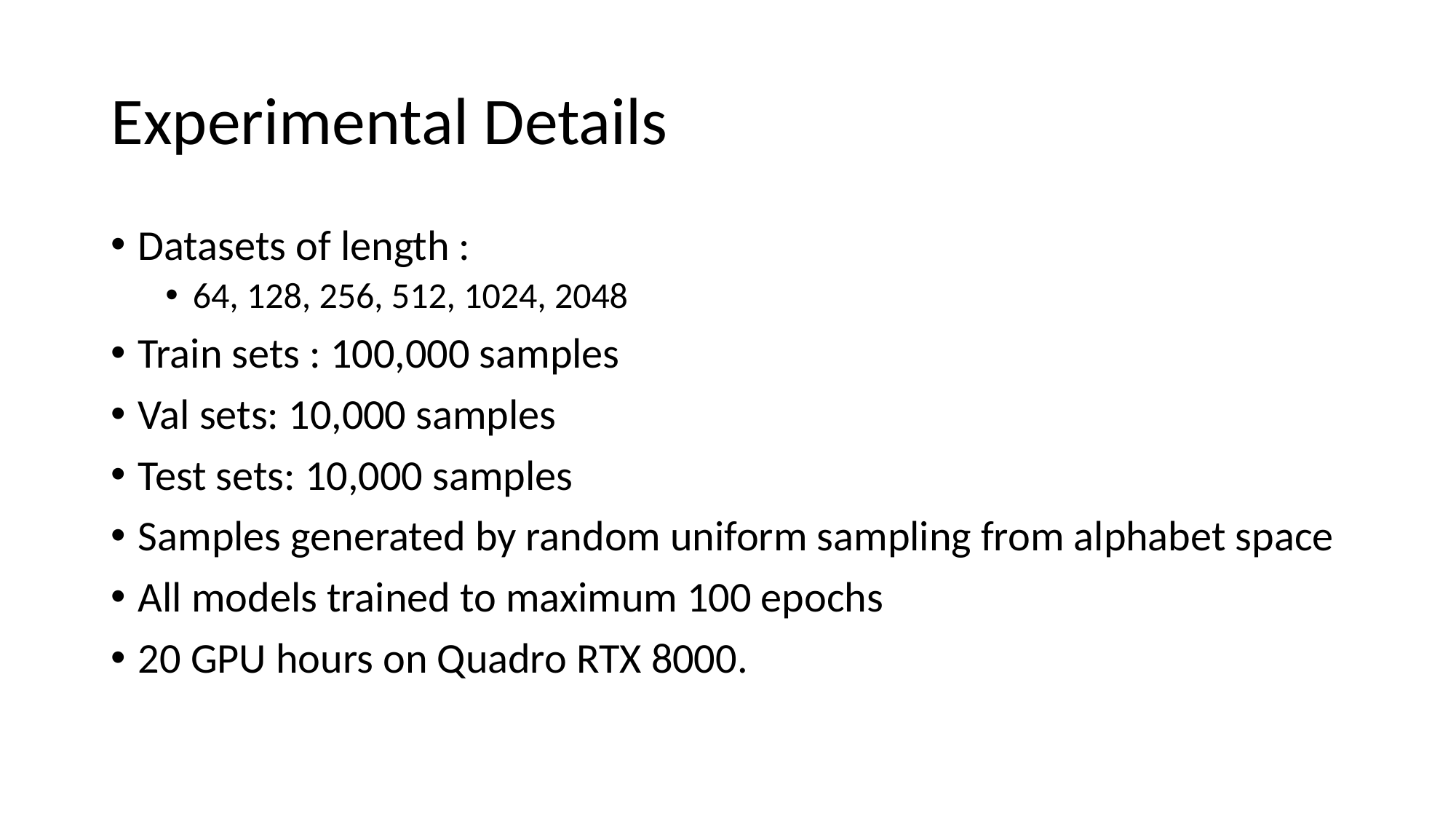

# Experimental Details
Datasets of length :
64, 128, 256, 512, 1024, 2048
Train sets : 100,000 samples
Val sets: 10,000 samples
Test sets: 10,000 samples
Samples generated by random uniform sampling from alphabet space
All models trained to maximum 100 epochs
20 GPU hours on Quadro RTX 8000.